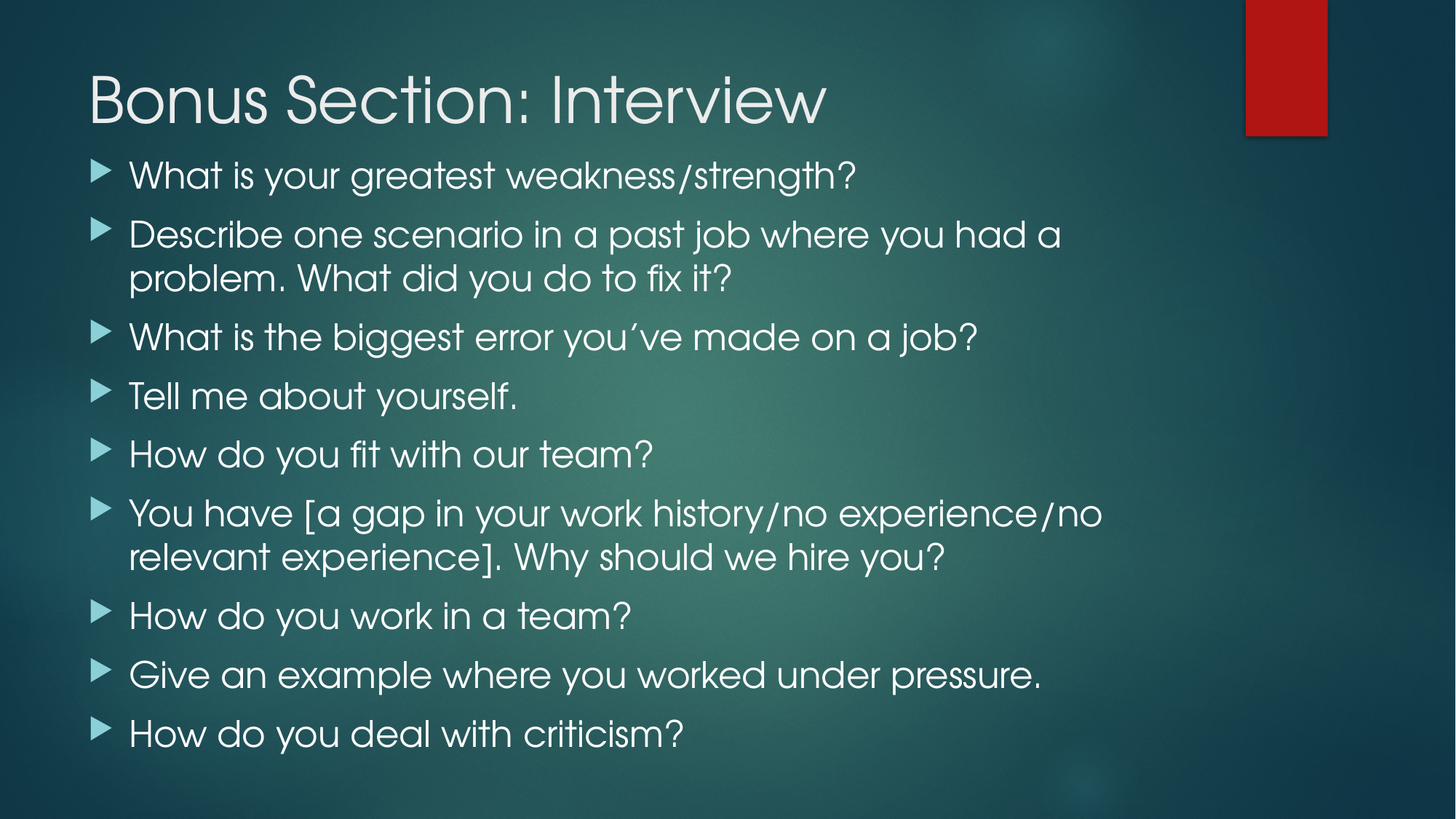

# Bonus Section: Interview
What is your greatest weakness/strength?
Describe one scenario in a past job where you had a problem. What did you do to fix it?
What is the biggest error you’ve made on a job?
Tell me about yourself.
How do you fit with our team?
You have [a gap in your work history/no experience/no relevant experience]. Why should we hire you?
How do you work in a team?
Give an example where you worked under pressure.
How do you deal with criticism?